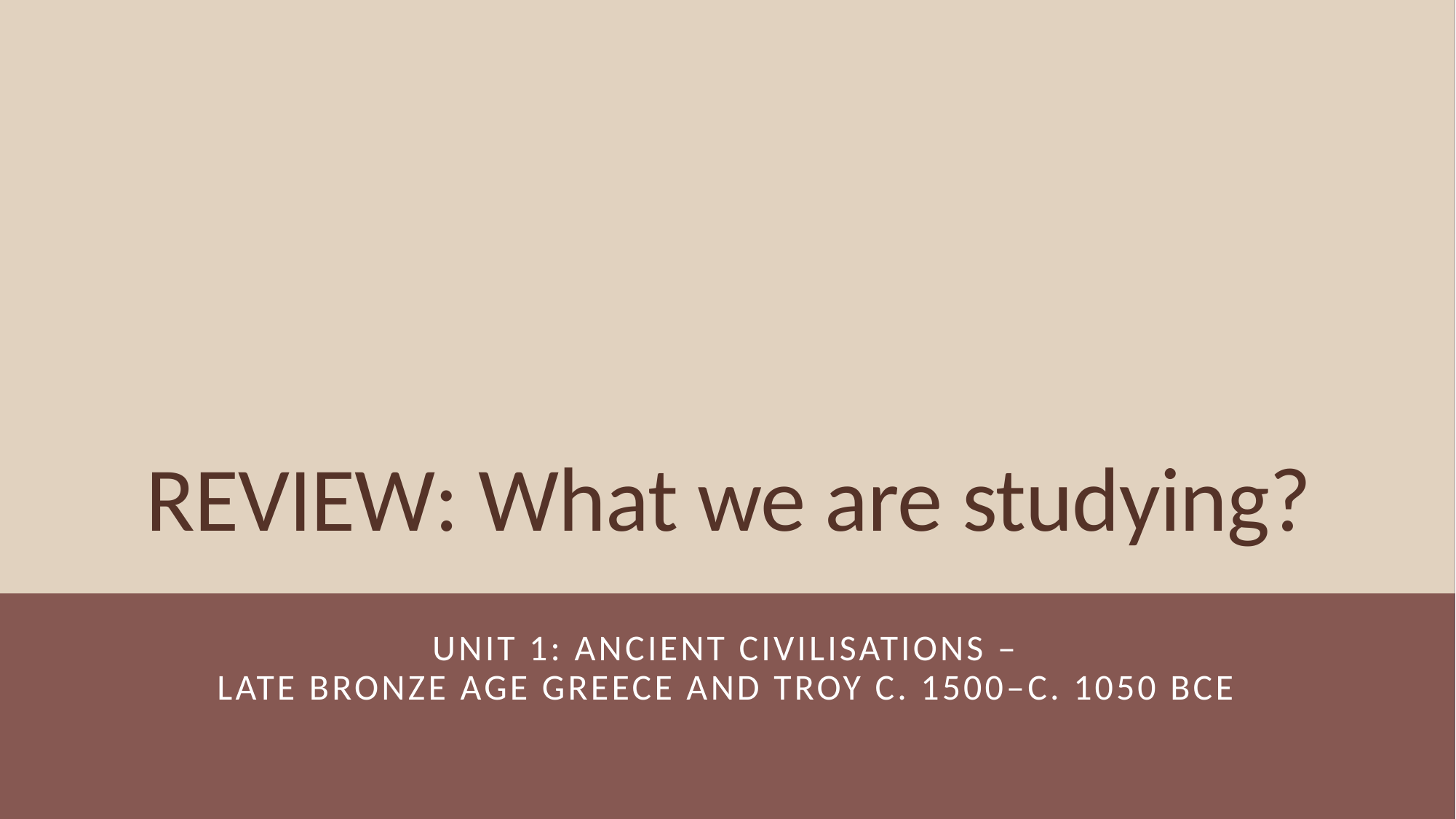

# REVIEW: What we are studying?

Unit 1: ANCIENT CIVILISATIONS –
Late Bronze Age Greece and Troy c. 1500–c. 1050 BCE